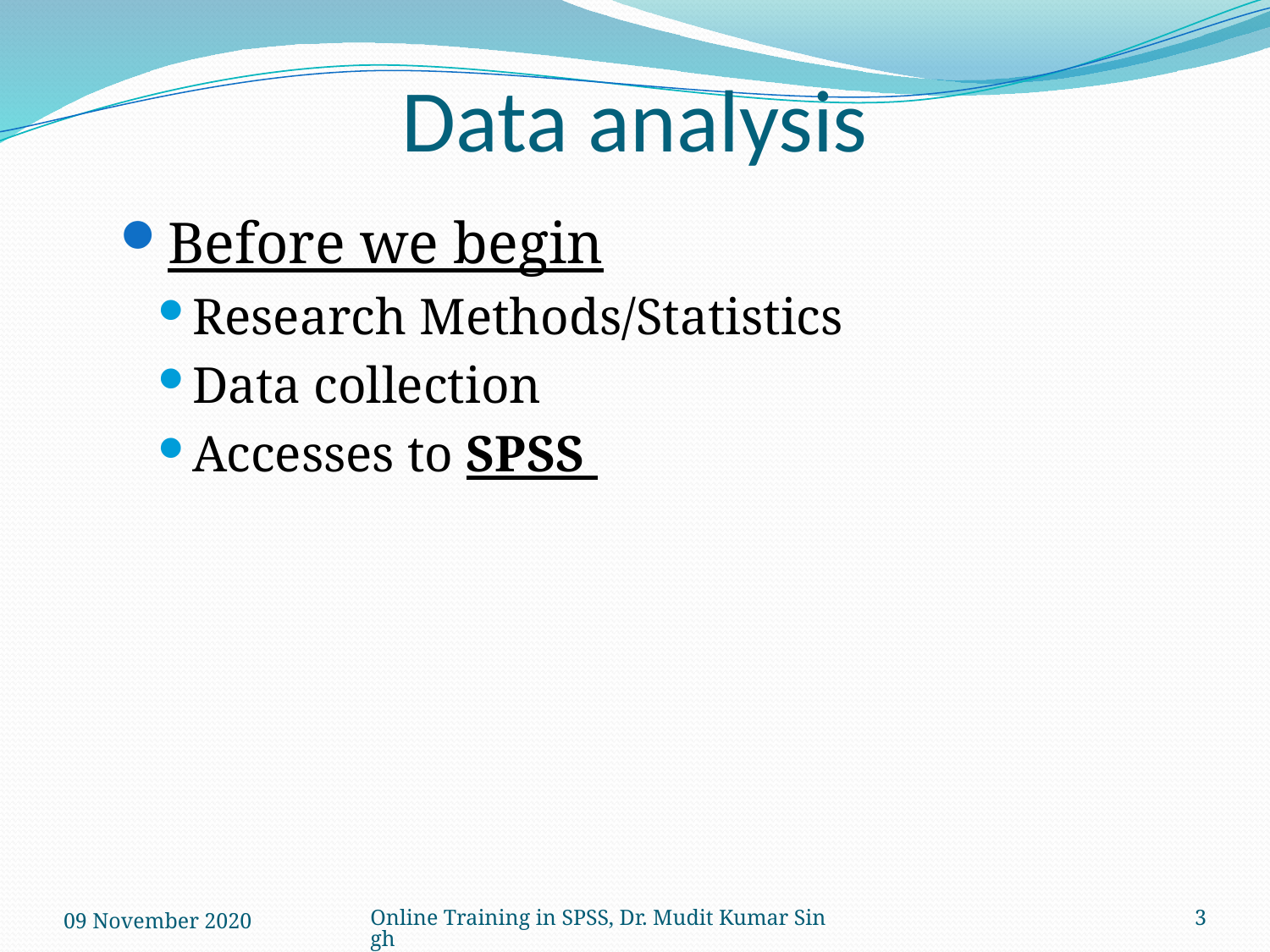

# Data analysis
Before we begin
Research Methods/Statistics
Data collection
Accesses to SPSS

09 November 2020
Online Training in SPSS, Dr. Mudit Kumar Singh
3